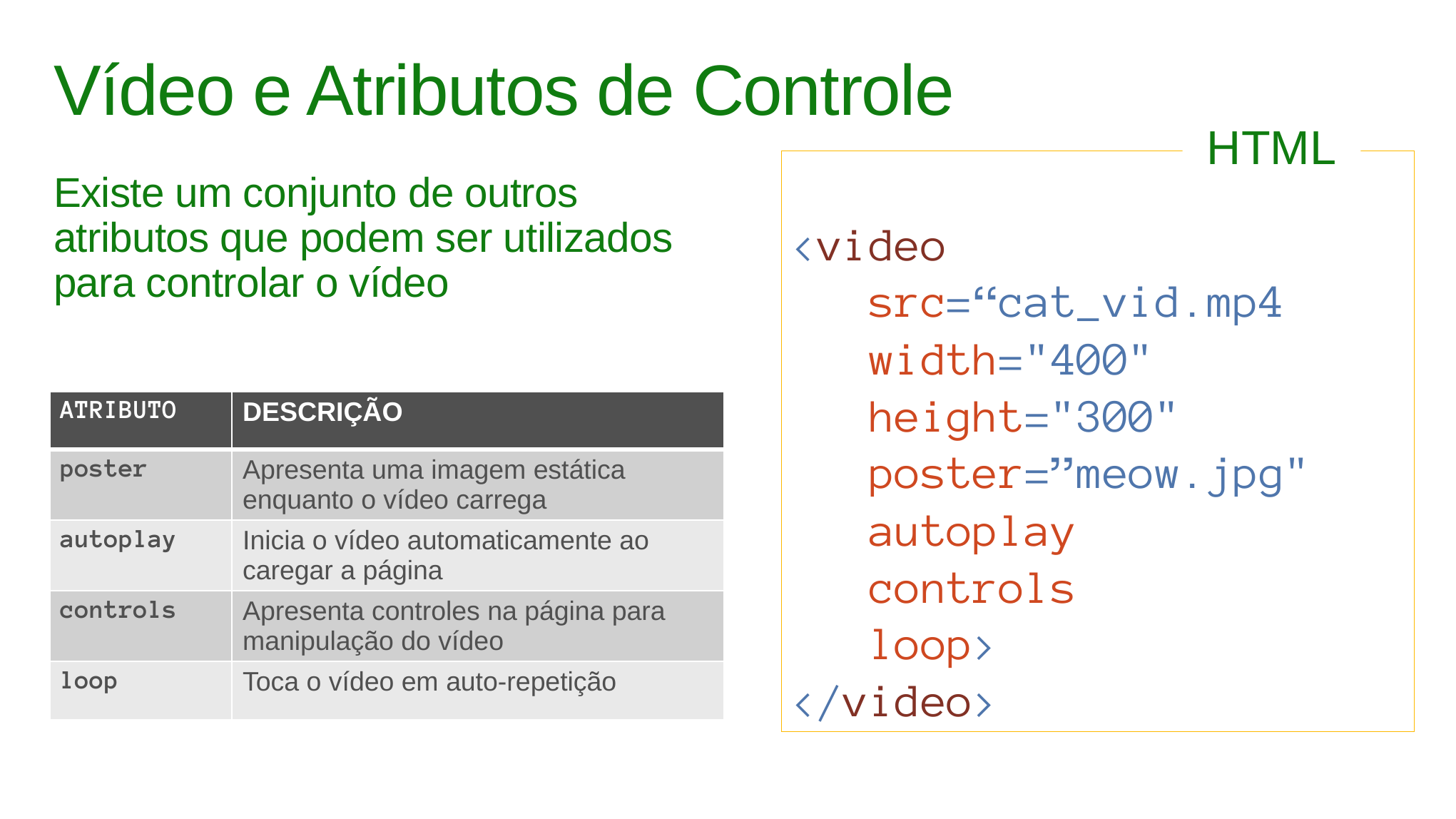

# Vídeo e Atributos de Controle
HTML

<video
   src=“cat_vid.mp4
   width="400"
   height="300"
   poster=”meow.jpg"
   autoplay
   controls
   loop>
</video>
Existe um conjunto de outros atributos que podem ser utilizados para controlar o vídeo
| ATRIBUTO | DESCRIÇÃO |
| --- | --- |
| poster | Apresenta uma imagem estática enquanto o vídeo carrega |
| autoplay | Inicia o vídeo automaticamente ao caregar a página |
| controls | Apresenta controles na página para manipulação do vídeo |
| loop | Toca o vídeo em auto-repetição |